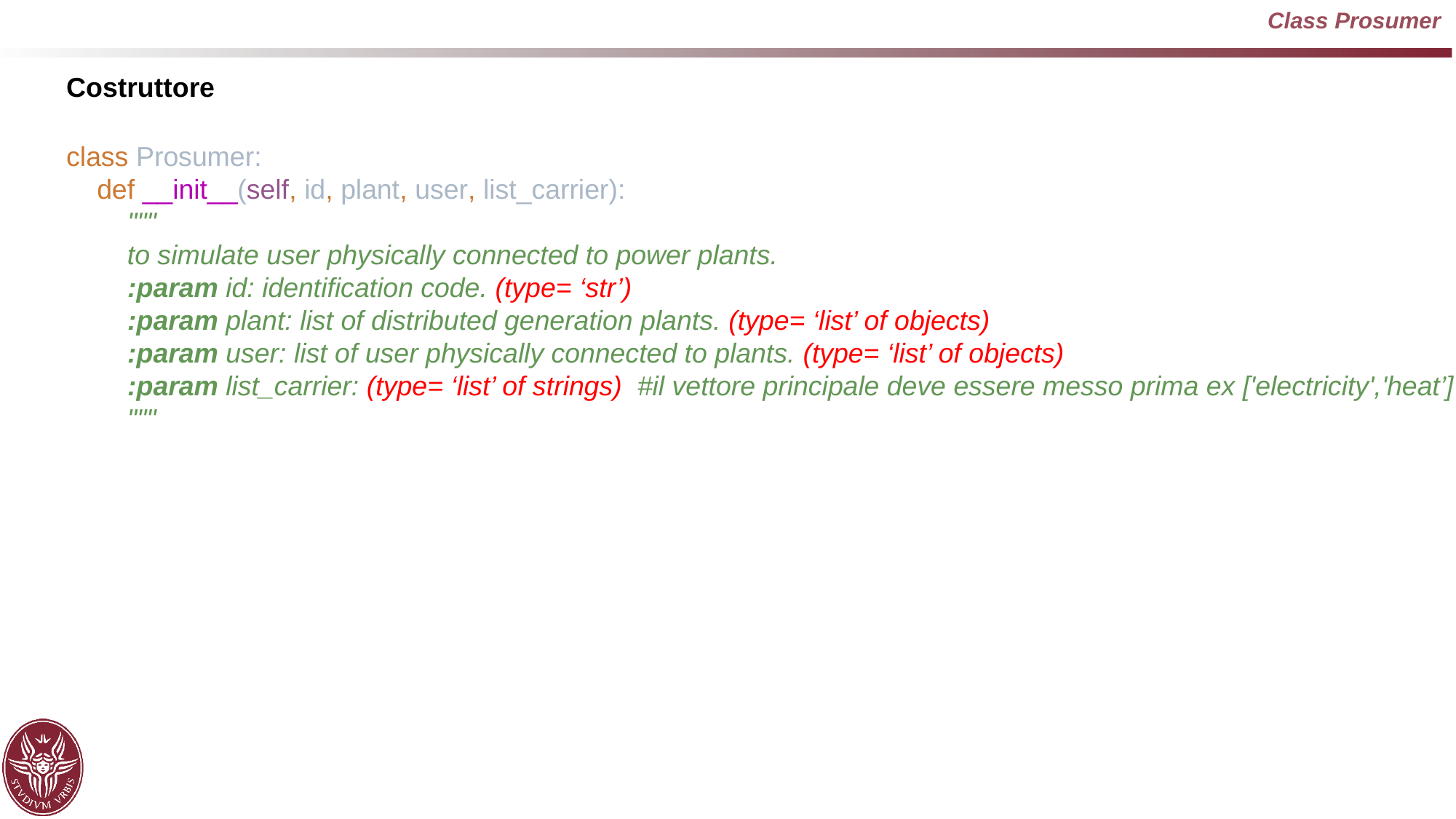

Class Prosumer
Costruttore
class Prosumer:
    def __init__(self, id, plant, user, list_carrier):
        """
        to simulate user physically connected to power plants.
        :param id: identification code. (type= ‘str’)
        :param plant: list of distributed generation plants. (type= ‘list’ of objects)
        :param user: list of user physically connected to plants. (type= ‘list’ of objects)
        :param list_carrier: (type= ‘list’ of strings)  #il vettore principale deve essere messo prima ex ['electricity','heat’]
        """